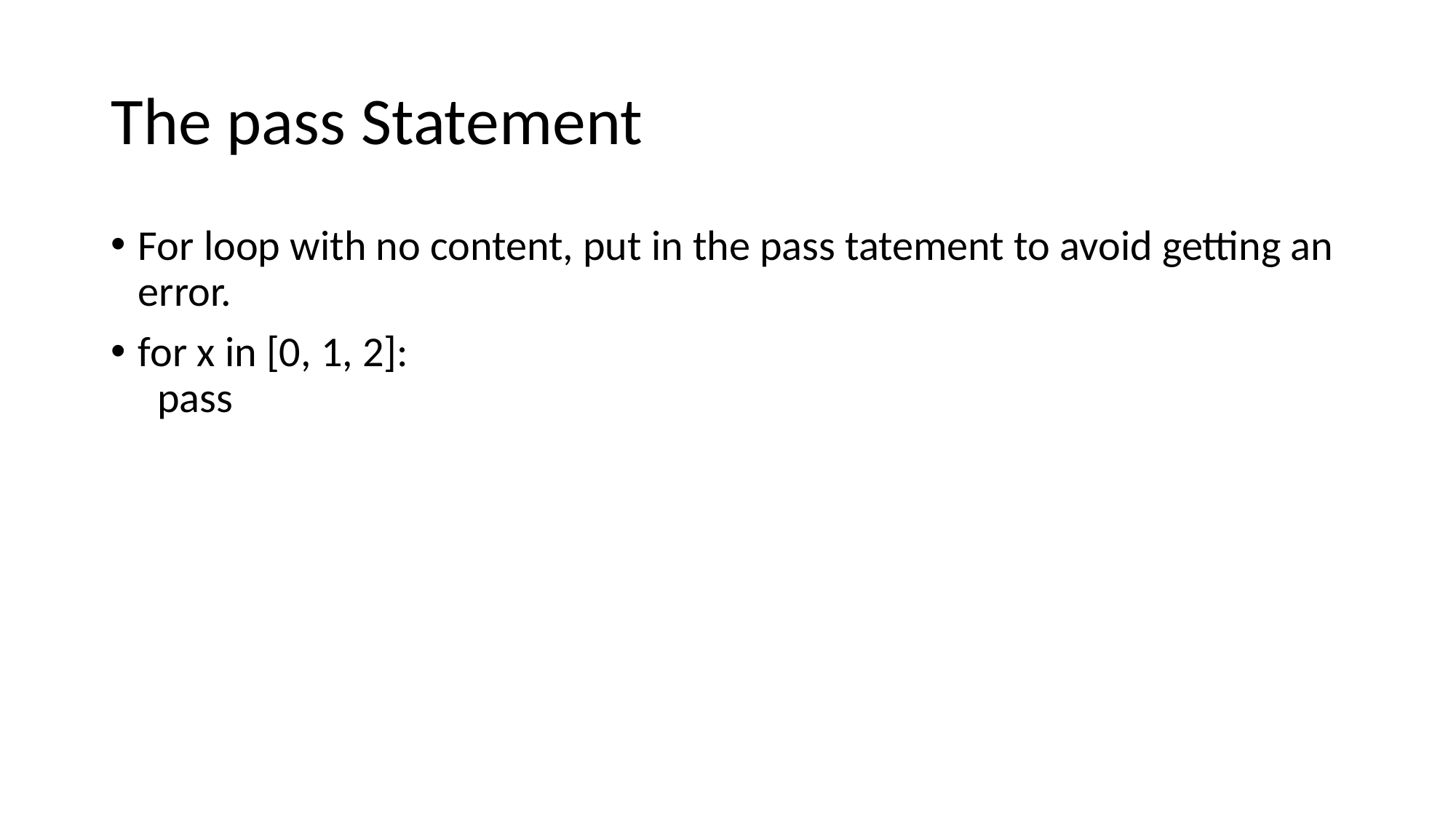

# The pass Statement
For loop with no content, put in the pass tatement to avoid getting an error.
for x in [0, 1, 2]:
  pass